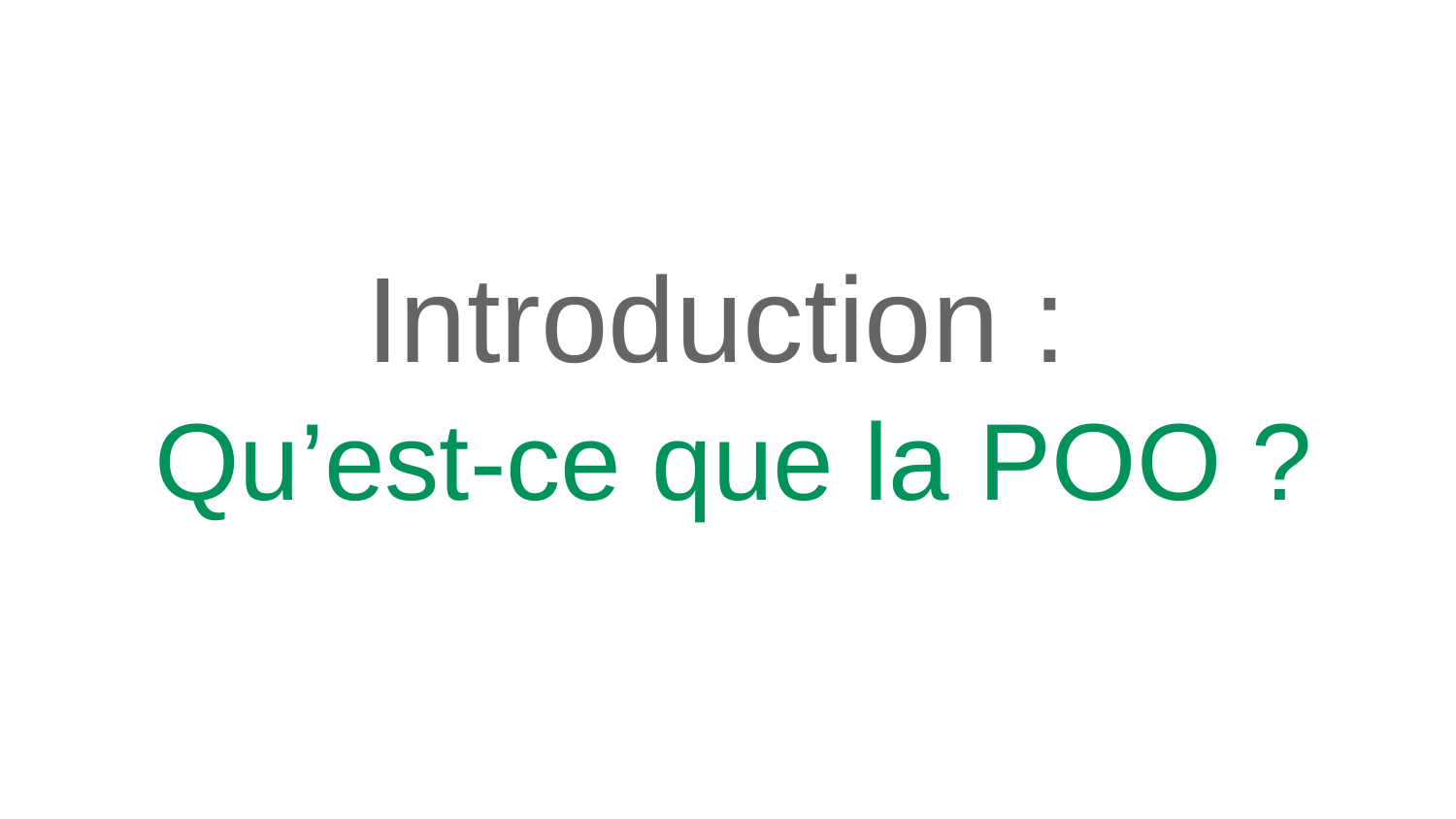

Introduction :
Qu’est-ce que la POO ?